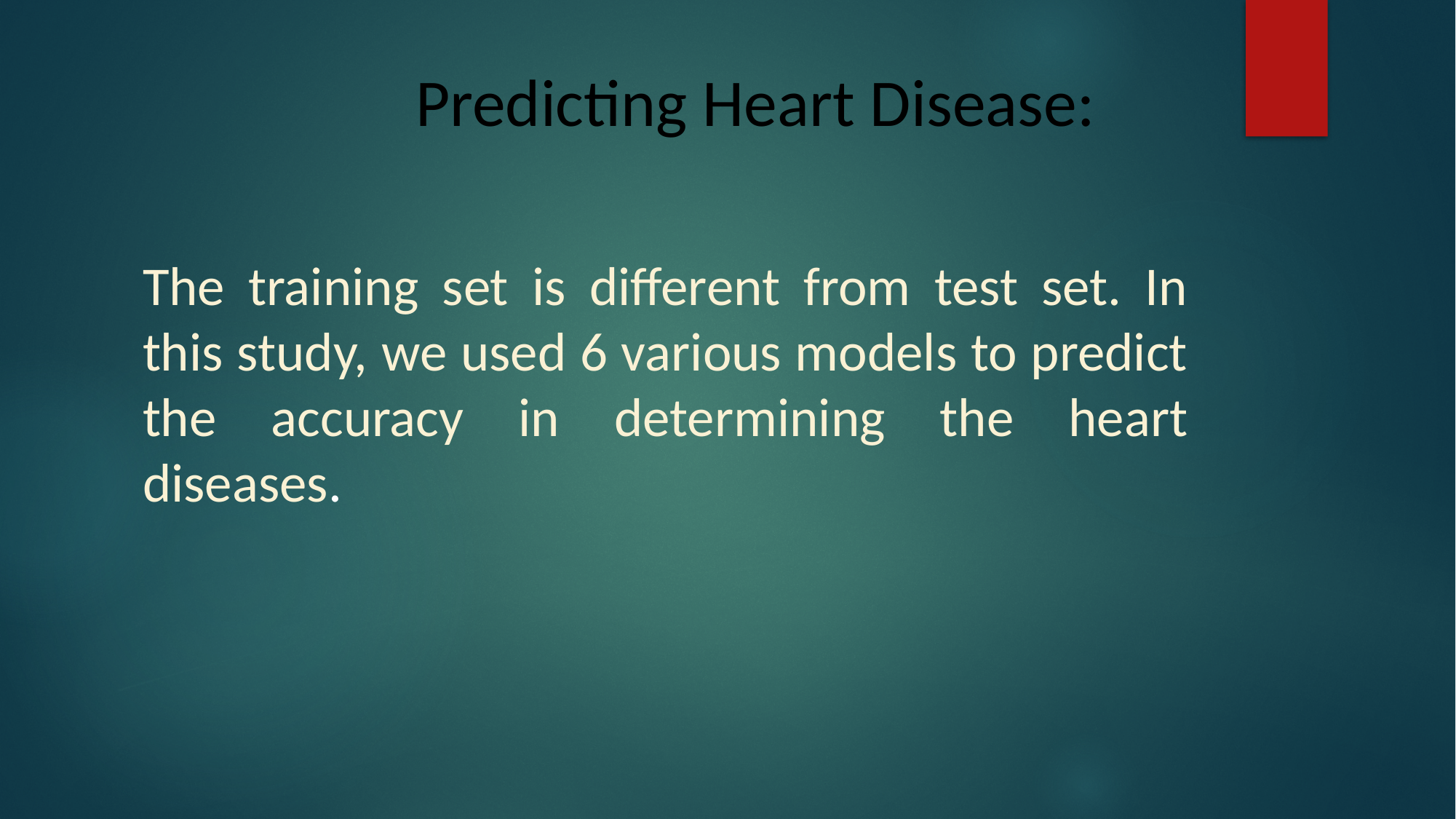

# Predicting Heart Disease:
The training set is different from test set. In this study, we used 6 various models to predict the accuracy in determining the heart diseases.